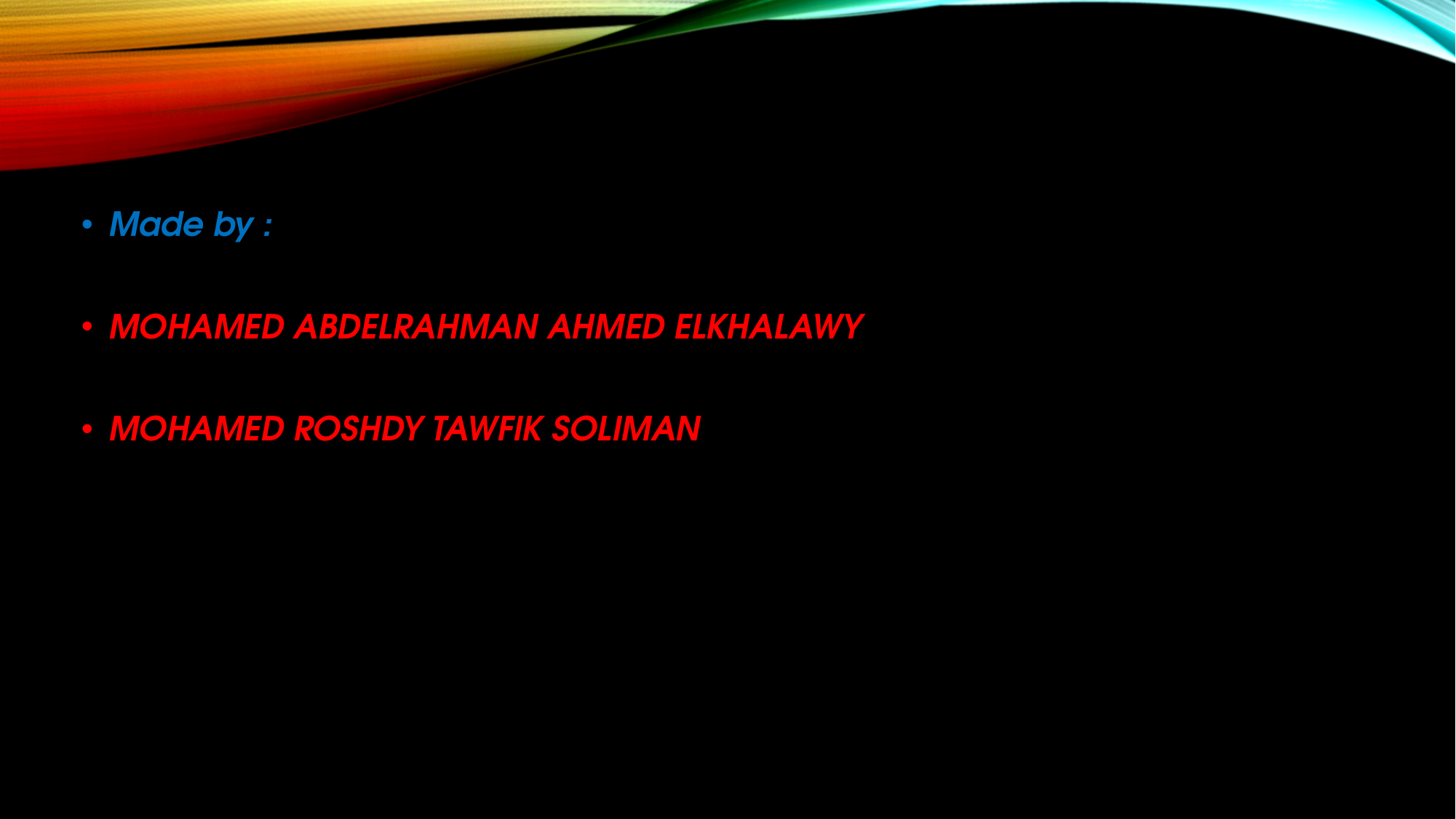

Made by :

MOHAMED ABDELRAHMAN AHMED ELKHALAWY

MOHAMED ROSHDY TAWFIK SOLIMAN